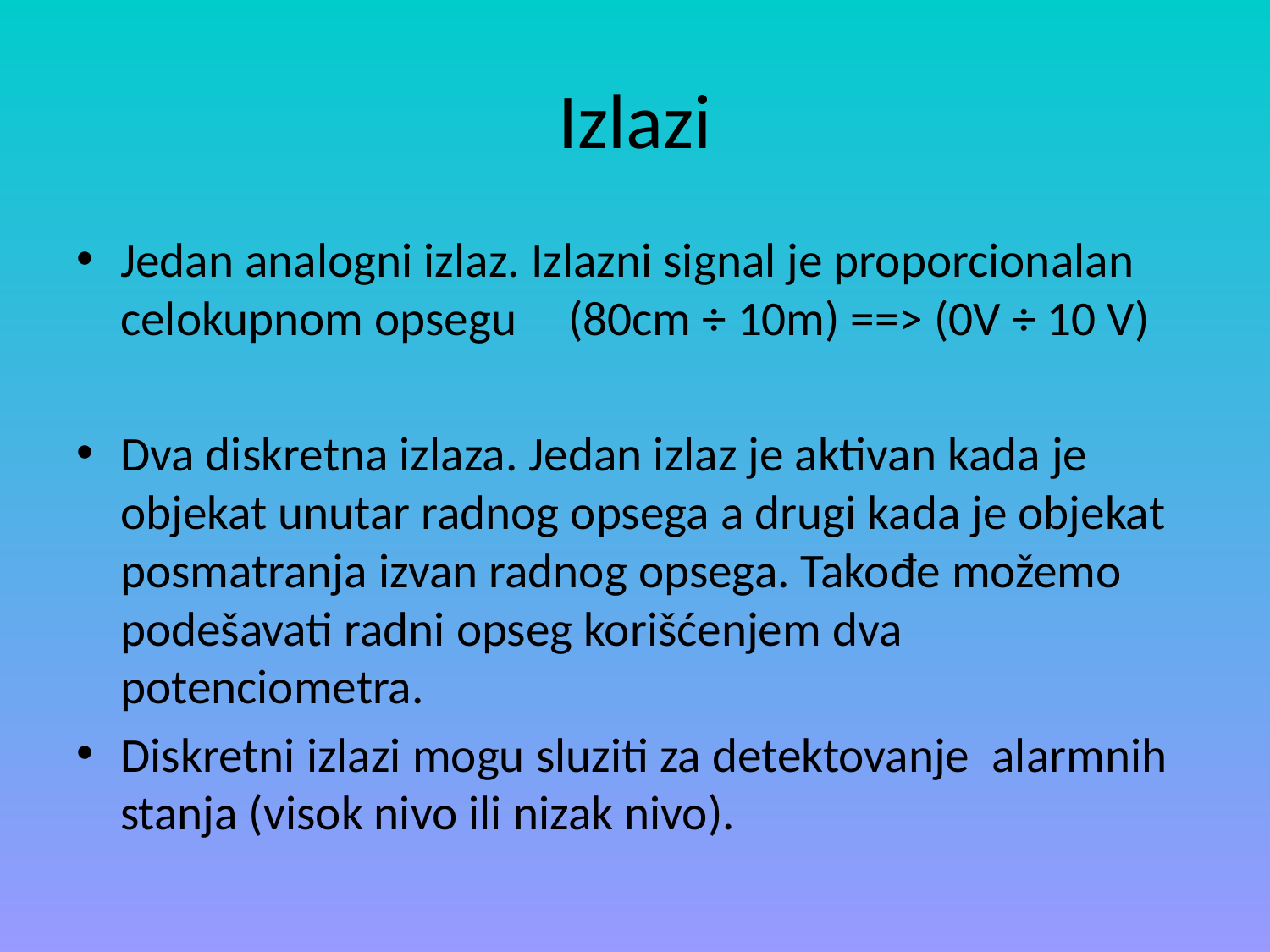

# Izlazi
Jedan analogni izlaz. Izlazni signal je proporcionalan celokupnom opsegu		 (80cm ÷ 10m) ==> (0V ÷ 10 V)

Dva diskretna izlaza. Jedan izlaz je aktivan kada je objekat unutar radnog opsega a drugi kada je objekat posmatranja izvan radnog opsega. Takođe možemo podešavati radni opseg korišćenjem dva potenciometra.
Diskretni izlazi mogu sluziti za detektovanje  alarmnih stanja (visok nivo ili nizak nivo).